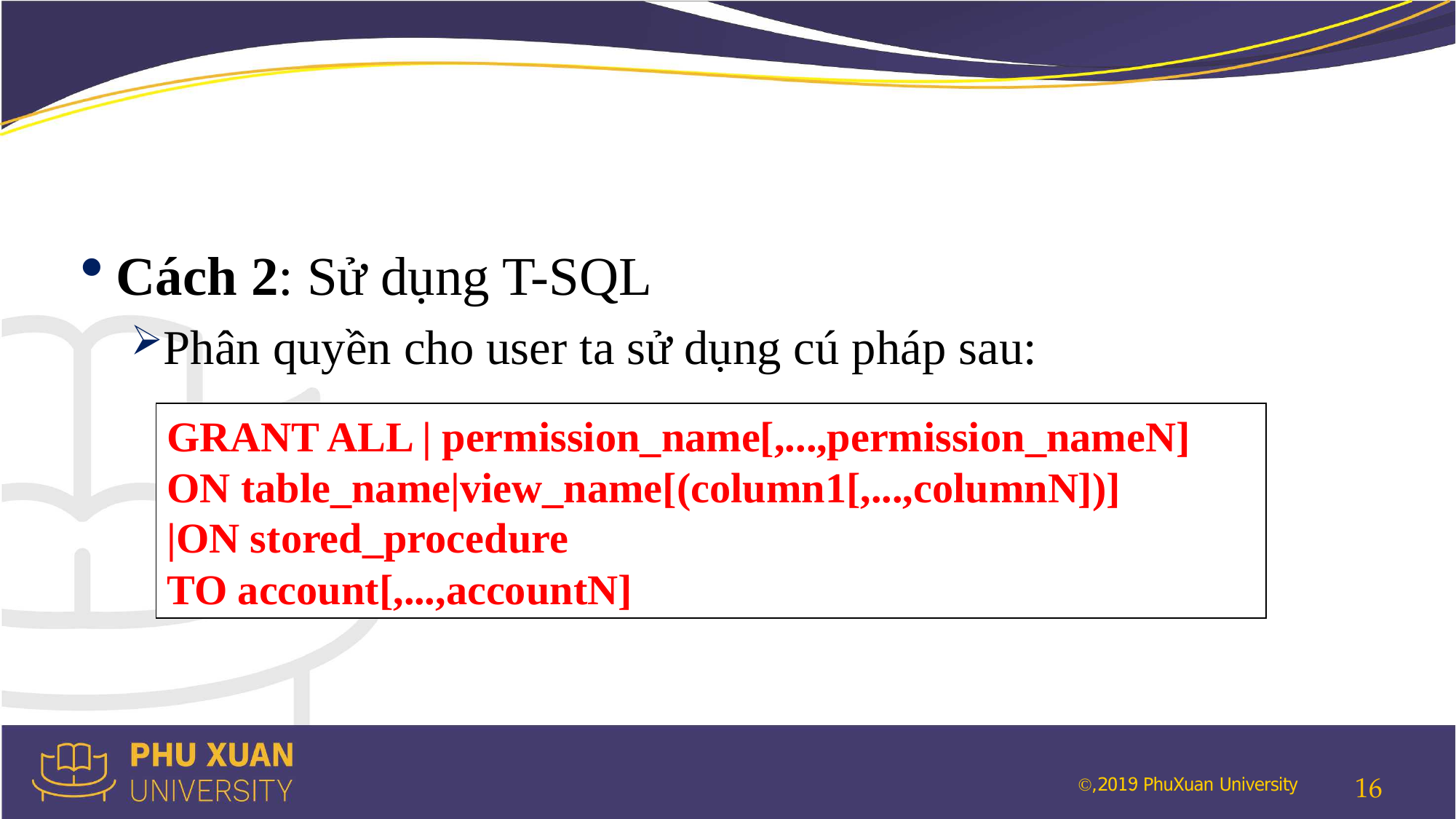

#
Cách 2: Sử dụng T-SQL
Phân quyền cho user ta sử dụng cú pháp sau:

GRANT ALL | permission_name[,...,permission_nameN]
ON table_name|view_name[(column1[,...,columnN])]
|ON stored_procedure
TO account[,...,accountN]
16